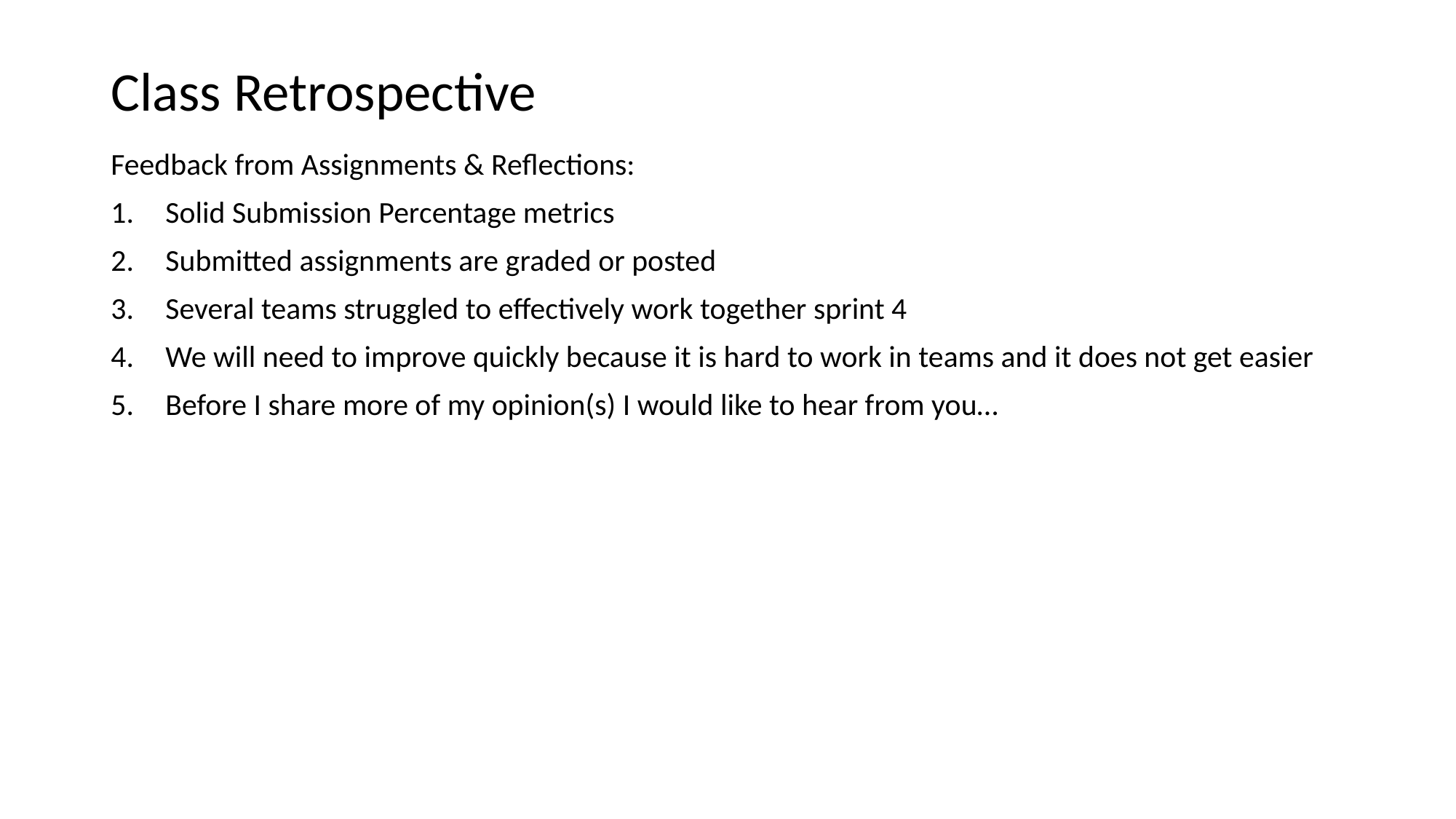

# Class Retrospective
Feedback from Assignments & Reflections:
Solid Submission Percentage metrics
Submitted assignments are graded or posted
Several teams struggled to effectively work together sprint 4
We will need to improve quickly because it is hard to work in teams and it does not get easier
Before I share more of my opinion(s) I would like to hear from you…